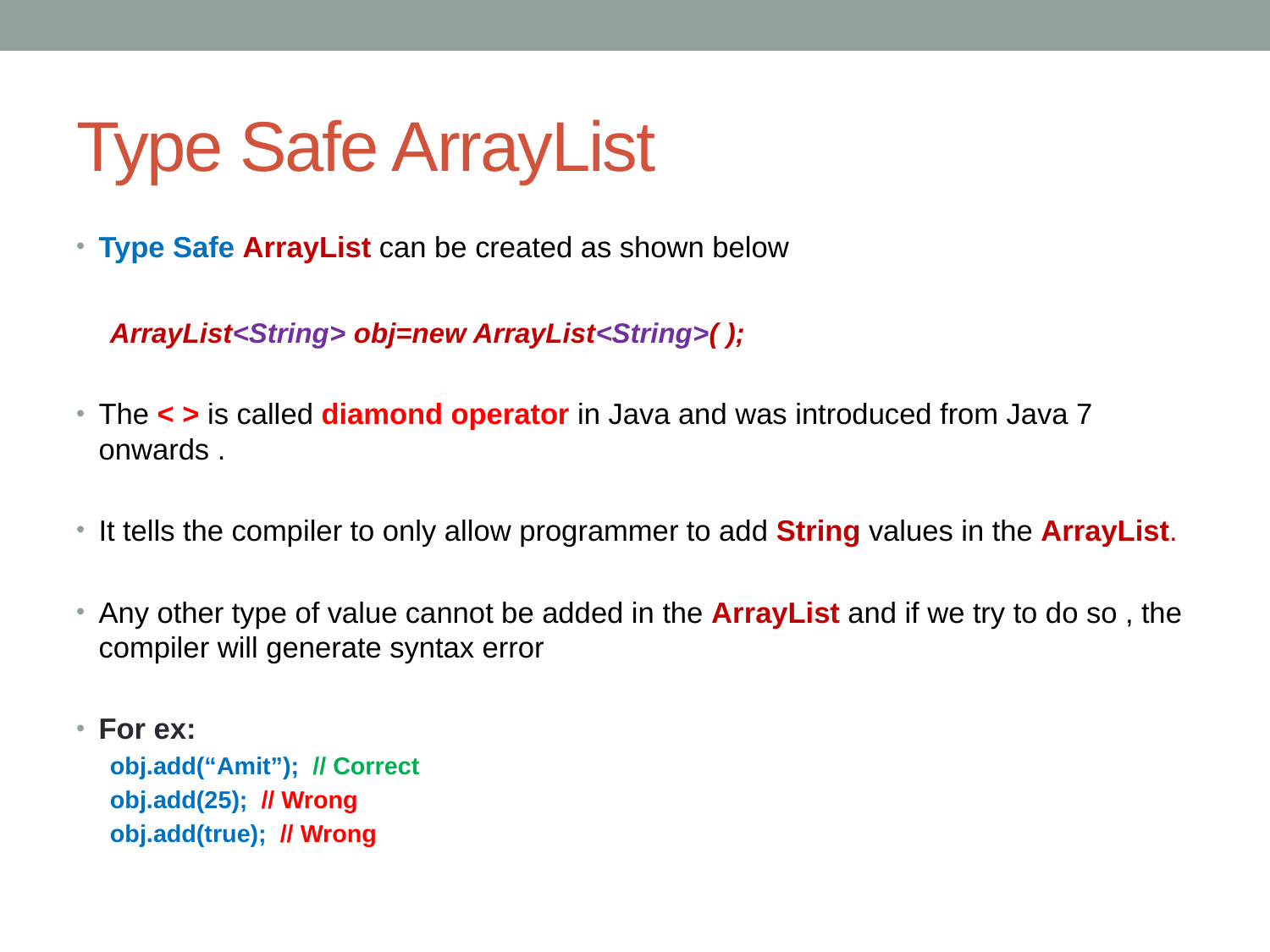

# Type Safe ArrayList
Type Safe ArrayList can be created as shown below

ArrayList<String> obj=new ArrayList<String>( );

The < > is called diamond operator in Java and was introduced from Java 7 onwards .

It tells the compiler to only allow programmer to add String values in the ArrayList.

Any other type of value cannot be added in the ArrayList and if we try to do so , the compiler will generate syntax error

For ex:
obj.add(“Amit”);  // Correct
obj.add(25);  // Wrong
obj.add(true);  // Wrong